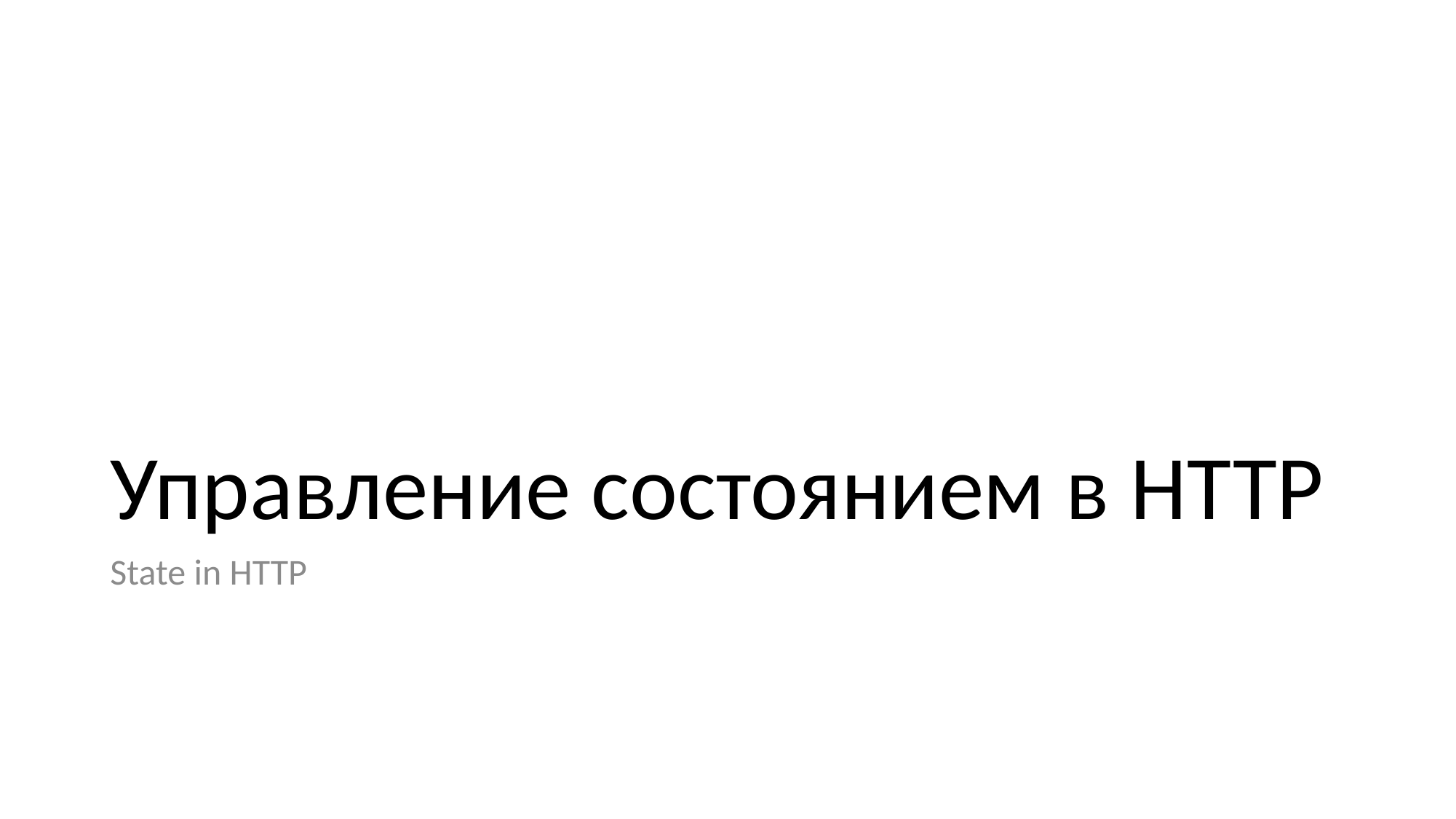

# Управление состоянием в HTTP
State in HTTP